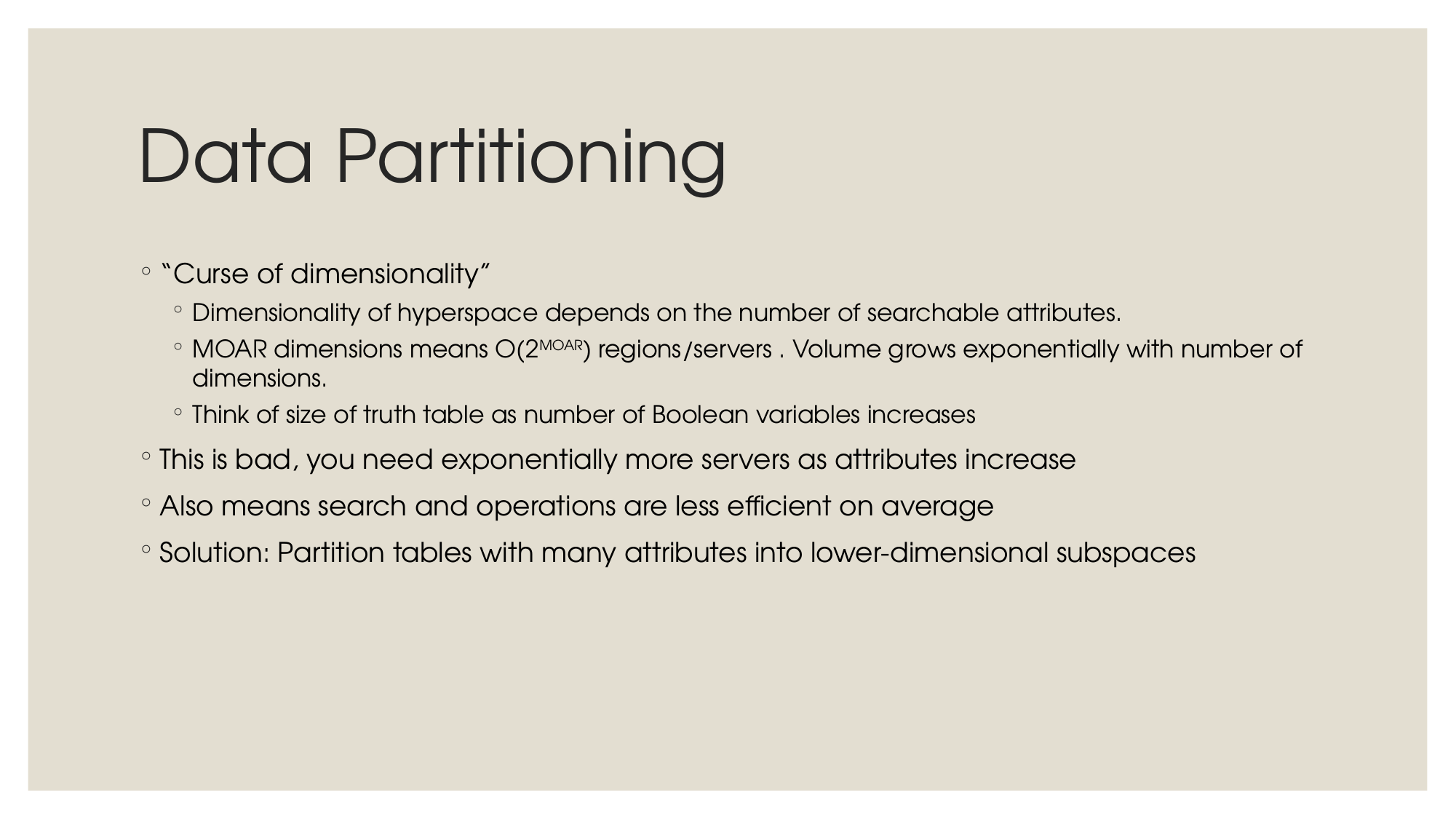

# Data Partitioning
“Curse of dimensionality”
Dimensionality of hyperspace depends on the number of searchable attributes.
MOAR dimensions means O(2MOAR) regions/servers . Volume grows exponentially with number of dimensions.
Think of size of truth table as number of Boolean variables increases
This is bad, you need exponentially more servers as attributes increase
Also means search and operations are less efficient on average
Solution: Partition tables with many attributes into lower-dimensional subspaces